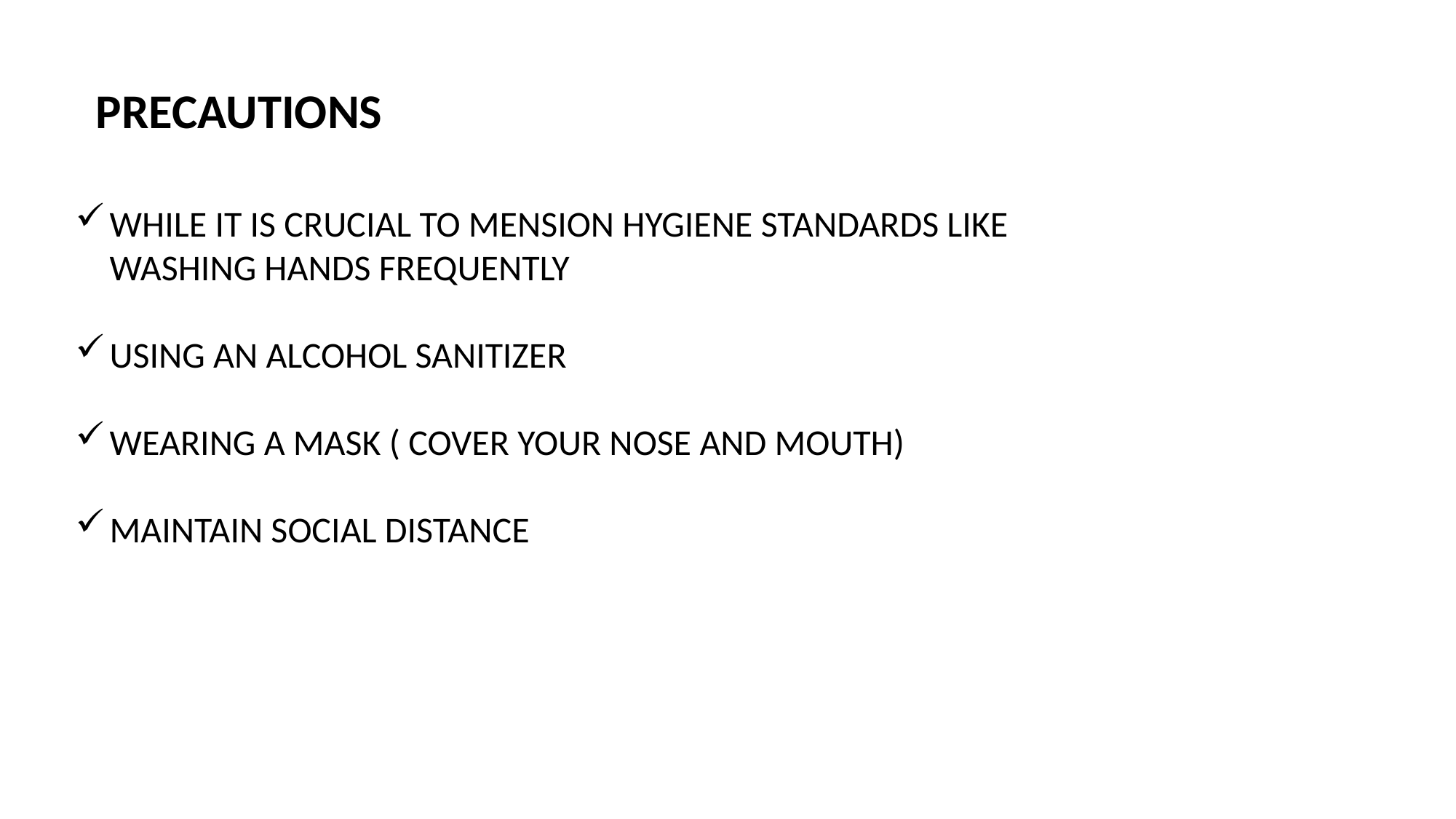

PRECAUTIONS
WHILE IT IS CRUCIAL TO MENSION HYGIENE STANDARDS LIKE WASHING HANDS FREQUENTLY

USING AN ALCOHOL SANITIZER

WEARING A MASK ( COVER YOUR NOSE AND MOUTH)

MAINTAIN SOCIAL DISTANCE